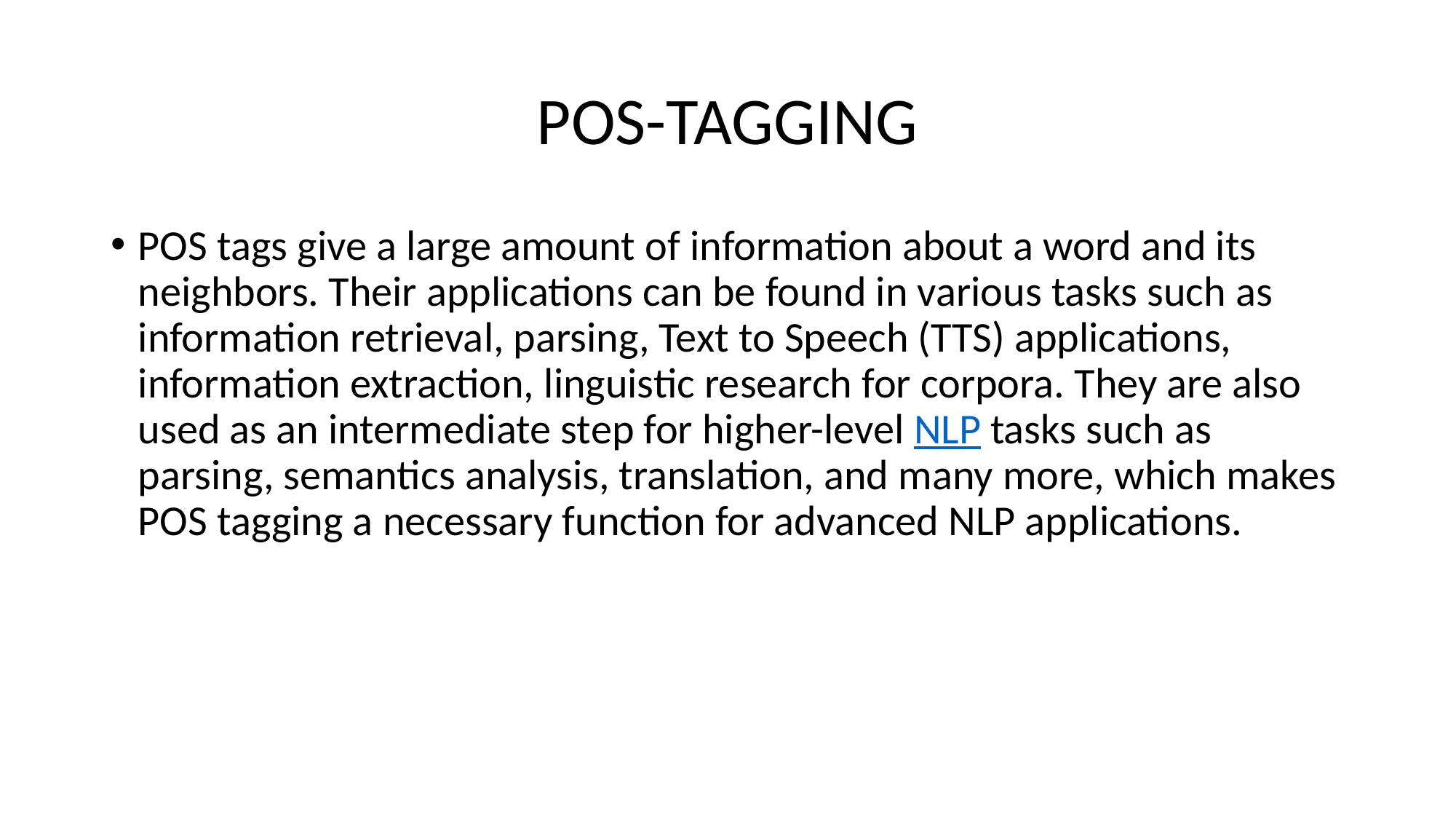

# POS-TAGGING
POS tags give a large amount of information about a word and its neighbors. Their applications can be found in various tasks such as information retrieval, parsing, Text to Speech (TTS) applications, information extraction, linguistic research for corpora. They are also used as an intermediate step for higher-level NLP tasks such as parsing, semantics analysis, translation, and many more, which makes POS tagging a necessary function for advanced NLP applications.